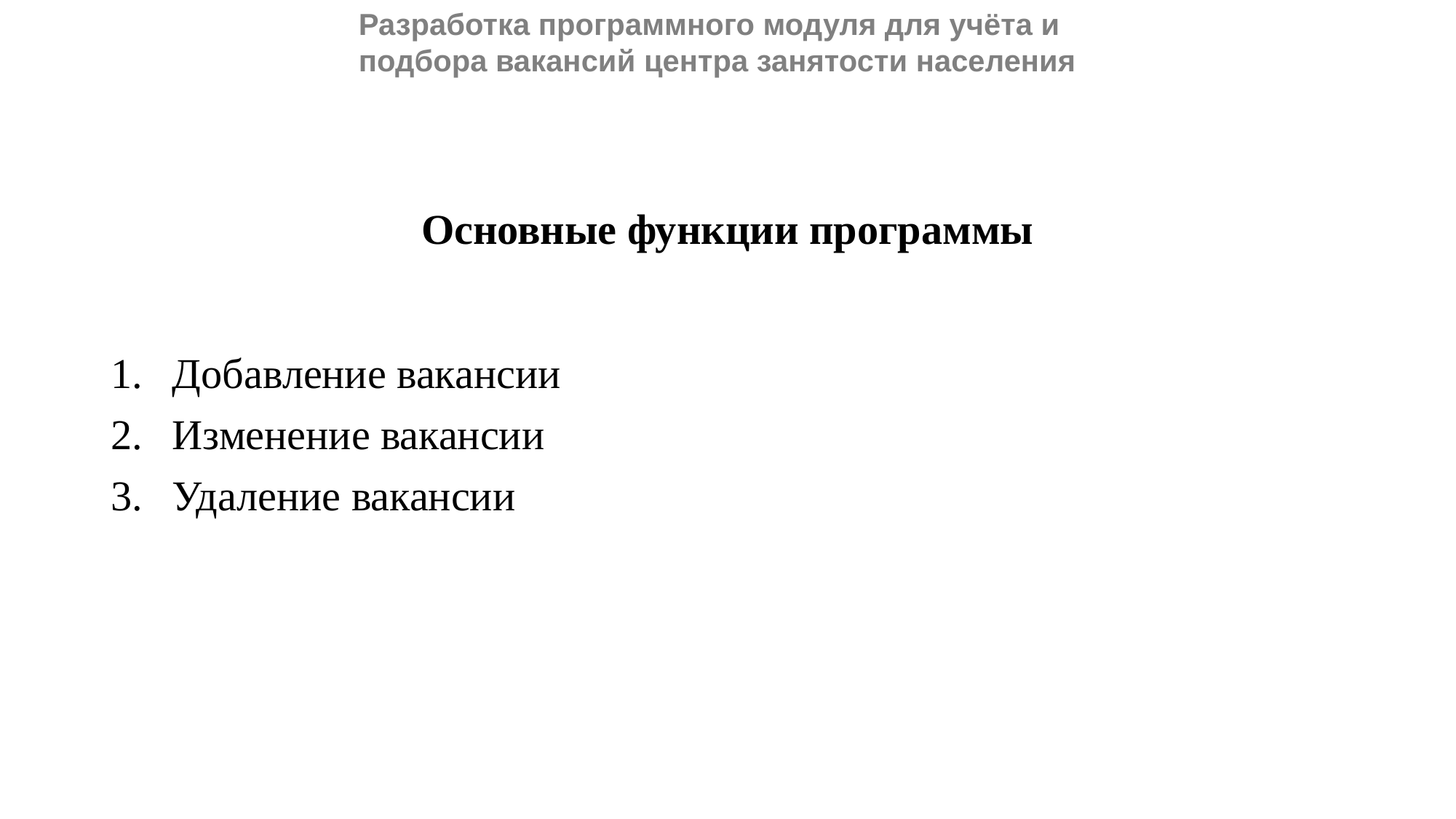

Разработка программного модуля для учёта и подбора вакансий центра занятости населения
Основные функции программы
Добавление вакансии
Изменение вакансии
Удаление вакансии